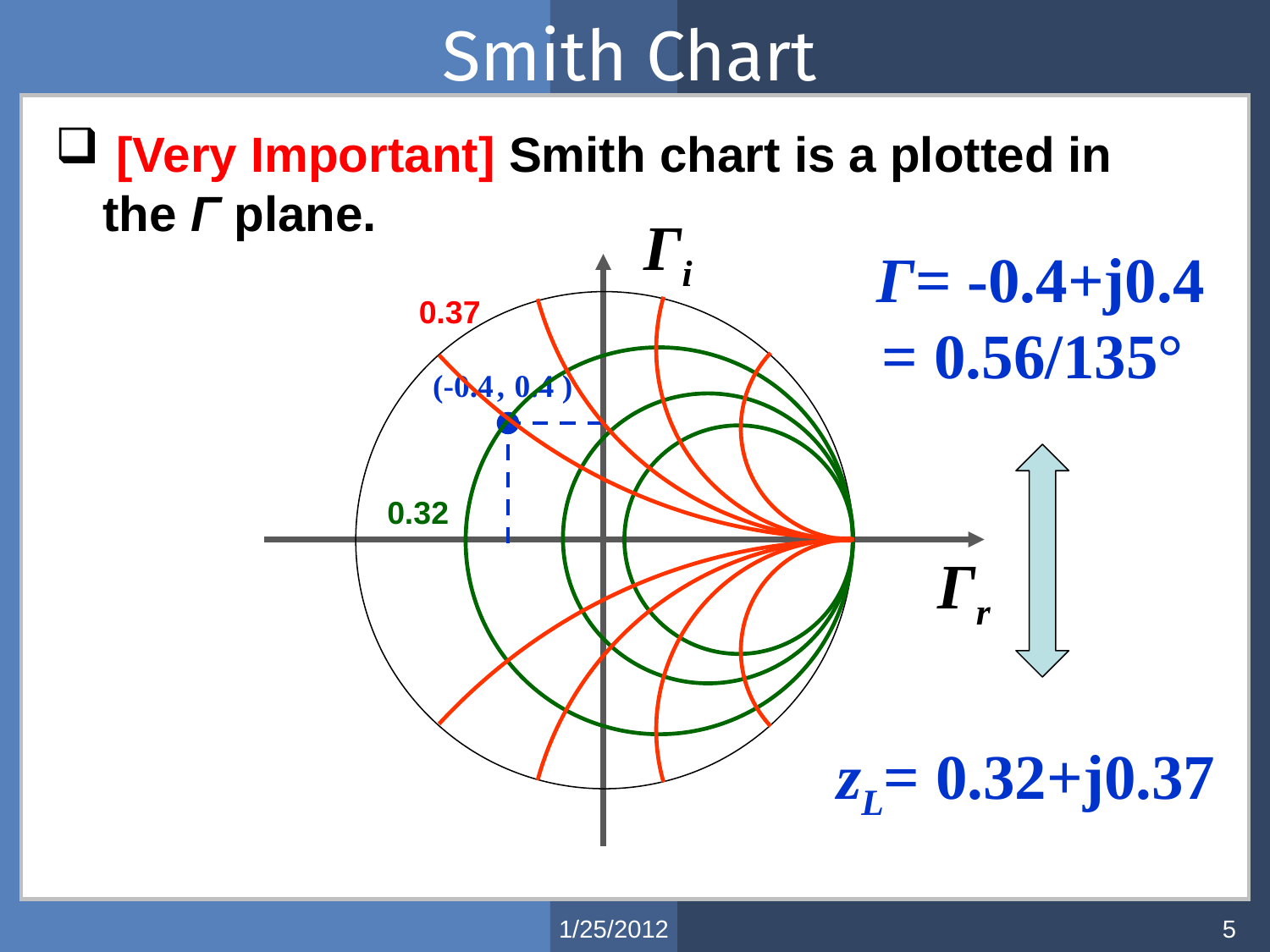

# Smith Chart
 [Very Important] Smith chart is a plotted in the Γ plane.
 Γi
 Γ= -0.4+j0.4
= 0.56/135°
0.37

(-0.4 , 0.4 )

0.32
 Γr
 zL= 0.32+j0.37
1/25/2012
5